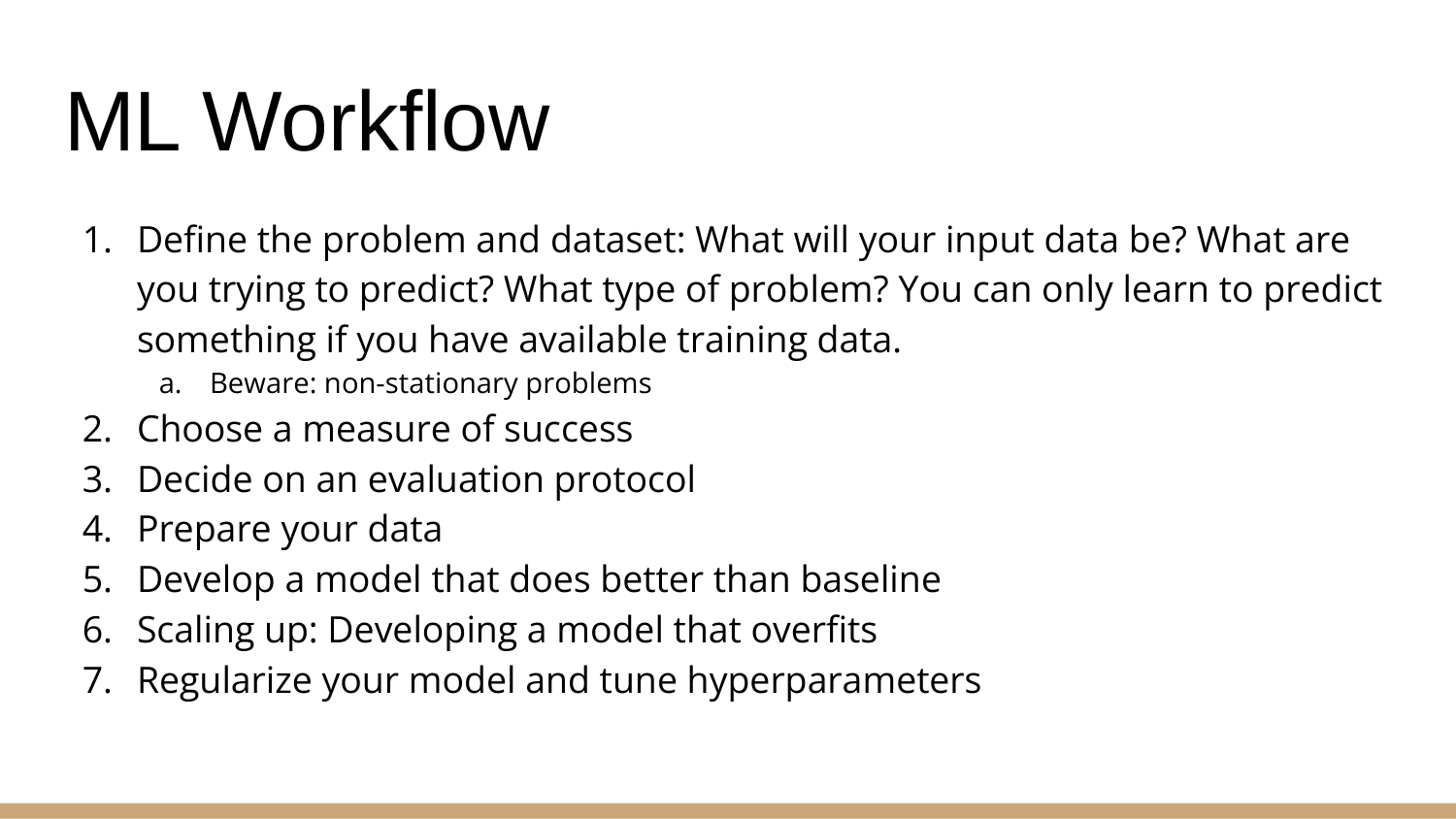

# ML Workflow
Define the problem and dataset: What will your input data be? What are you trying to predict? What type of problem? You can only learn to predict something if you have available training data.
Beware: non-stationary problems
Choose a measure of success
Decide on an evaluation protocol
Prepare your data
Develop a model that does better than baseline
Scaling up: Developing a model that overfits
Regularize your model and tune hyperparameters